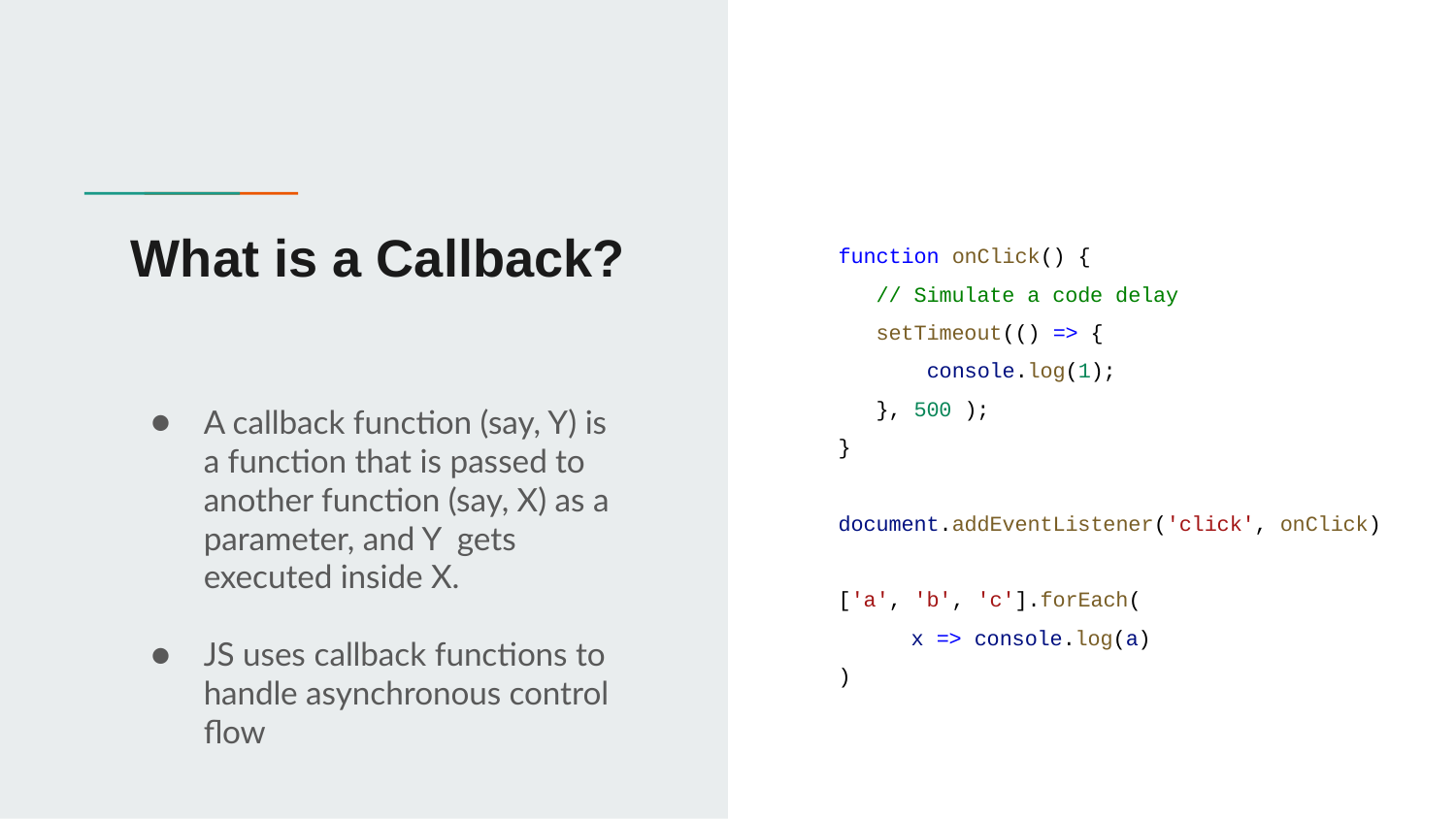

# What is a Callback?
function onClick() {
   // Simulate a code delay
   setTimeout(() => {
       console.log(1);
   }, 500 );
}

document.addEventListener('click', onClick)

['a', 'b', 'c'].forEach(
x => console.log(a)
)

A callback function (say, Y) is a function that is passed to another function (say, X) as a parameter, and Y  gets executed inside X.

JS uses callback functions to handle asynchronous control flow